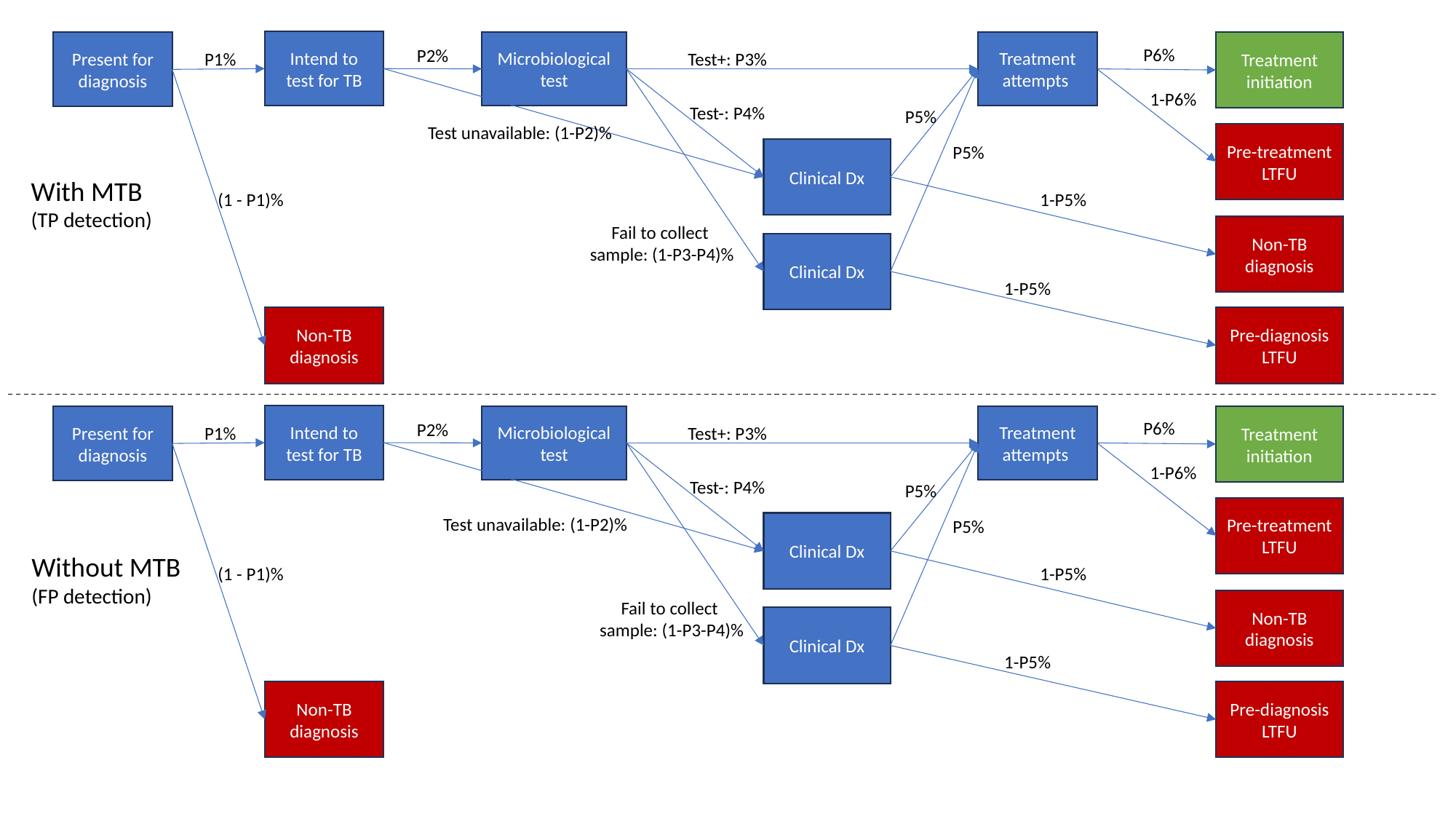

Intend to test for TB
Microbiological test
Treatment attempts
Treatment initiation
Present for diagnosis
P6%
P2%
P1%
Test+: P3%
1-P6%
Test-: P4%
P5%
Test unavailable: (1-P2)%
Pre-treatment LTFU
P5%
Clinical Dx
With MTB
(TP detection)
(1 - P1)%
1-P5%
Fail to collect
sample: (1-P3-P4)%
Non-TB diagnosis
Clinical Dx
1-P5%
Non-TB diagnosis
Pre-diagnosis LTFU
Intend to test for TB
Microbiological test
Treatment attempts
Treatment initiation
Present for diagnosis
P6%
P2%
P1%
Test+: P3%
1-P6%
Test-: P4%
P5%
Pre-treatment LTFU
Test unavailable: (1-P2)%
P5%
Clinical Dx
Without MTB
(FP detection)
(1 - P1)%
1-P5%
Non-TB diagnosis
Fail to collect
sample: (1-P3-P4)%
Clinical Dx
1-P5%
Non-TB diagnosis
Pre-diagnosis LTFU